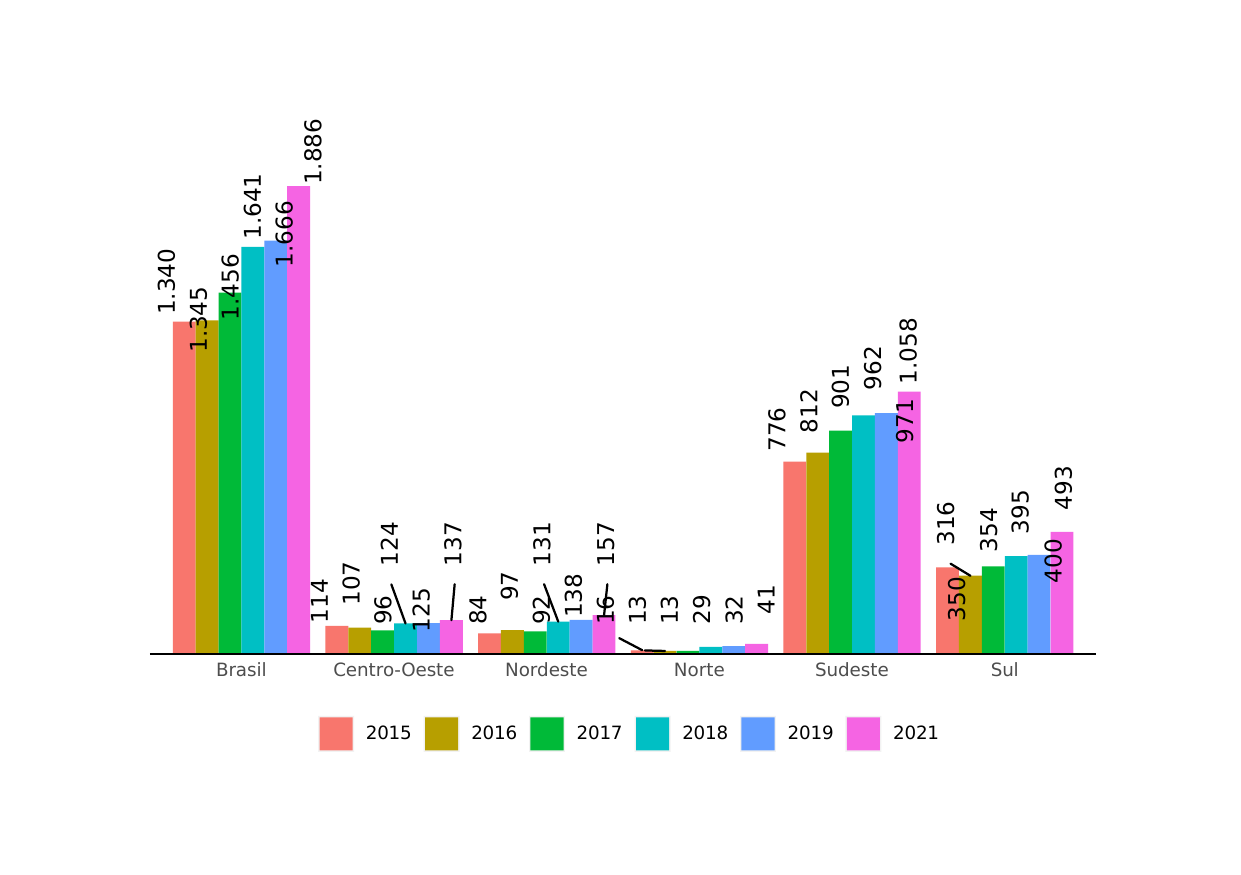

1.886

1.641

1.666

1.340
1.456

1.345

1.058

  962
  901

  812

  971
  776

  493
  395
  316
  354

  131
  137
  157
  124

  400

  107

   97

  138
  350
  114
   41
  125
   29
   96
   84
   92
   16
   13
   13
   32

Brasil
Nordeste
Sudeste
Sul
Centro-Oeste
Norte

2015
2016
2017
2018
2019
2021